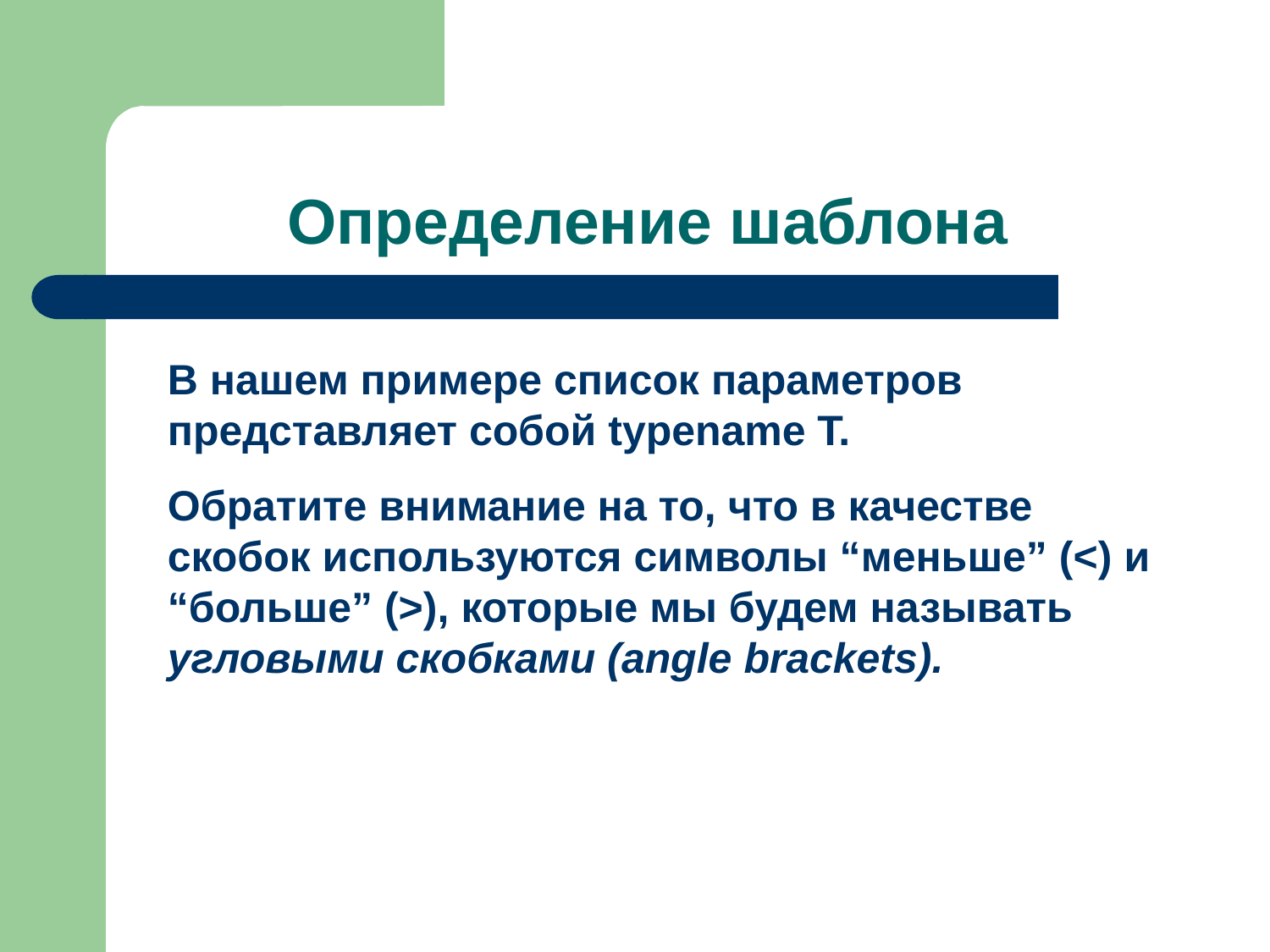

# Определение шаблона
В нашем примере список параметров представляет собой typename Т.
Обратите внимание на то, что в качестве скобок используются символы “меньше” (<) и “больше” (>), которые мы будем называть угловыми скобками (angle brackets).